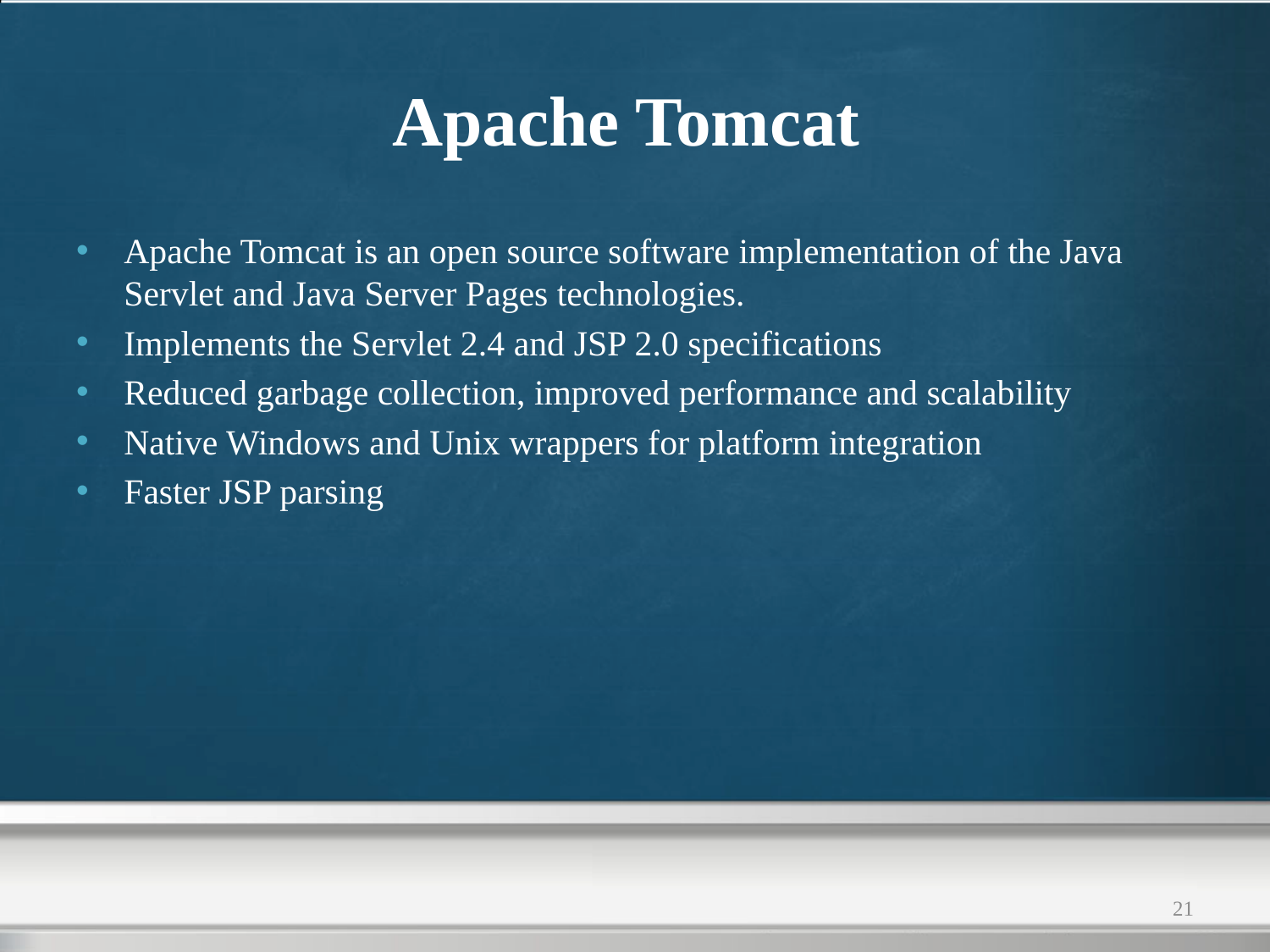

# Apache Tomcat
Apache Tomcat is an open source software implementation of the Java Servlet and Java Server Pages technologies.
Implements the Servlet 2.4 and JSP 2.0 specifications
Reduced garbage collection, improved performance and scalability
Native Windows and Unix wrappers for platform integration
Faster JSP parsing

21